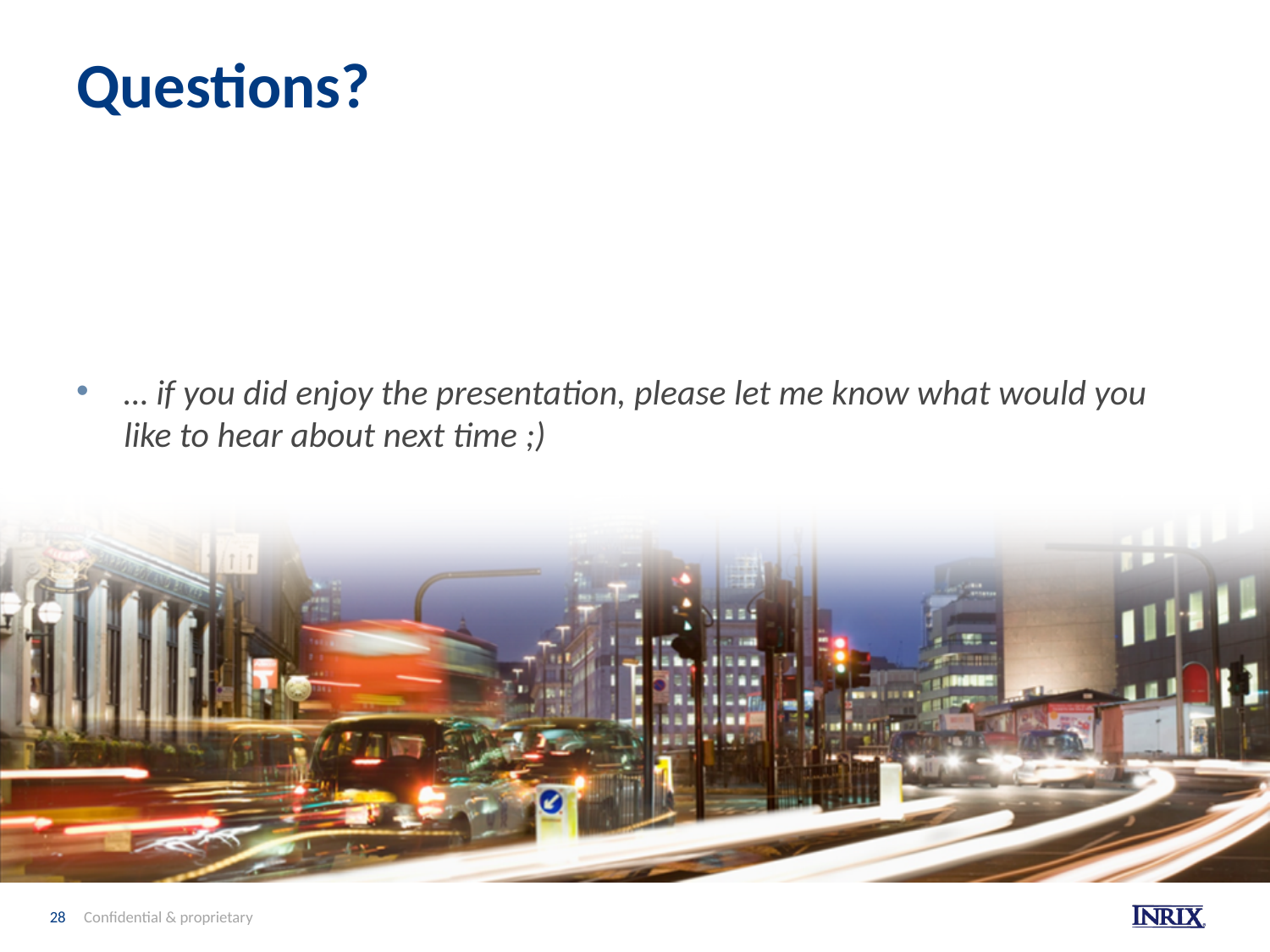

# Questions?

… if you did enjoy the presentation, please let me know what would you like to hear about next time ;)